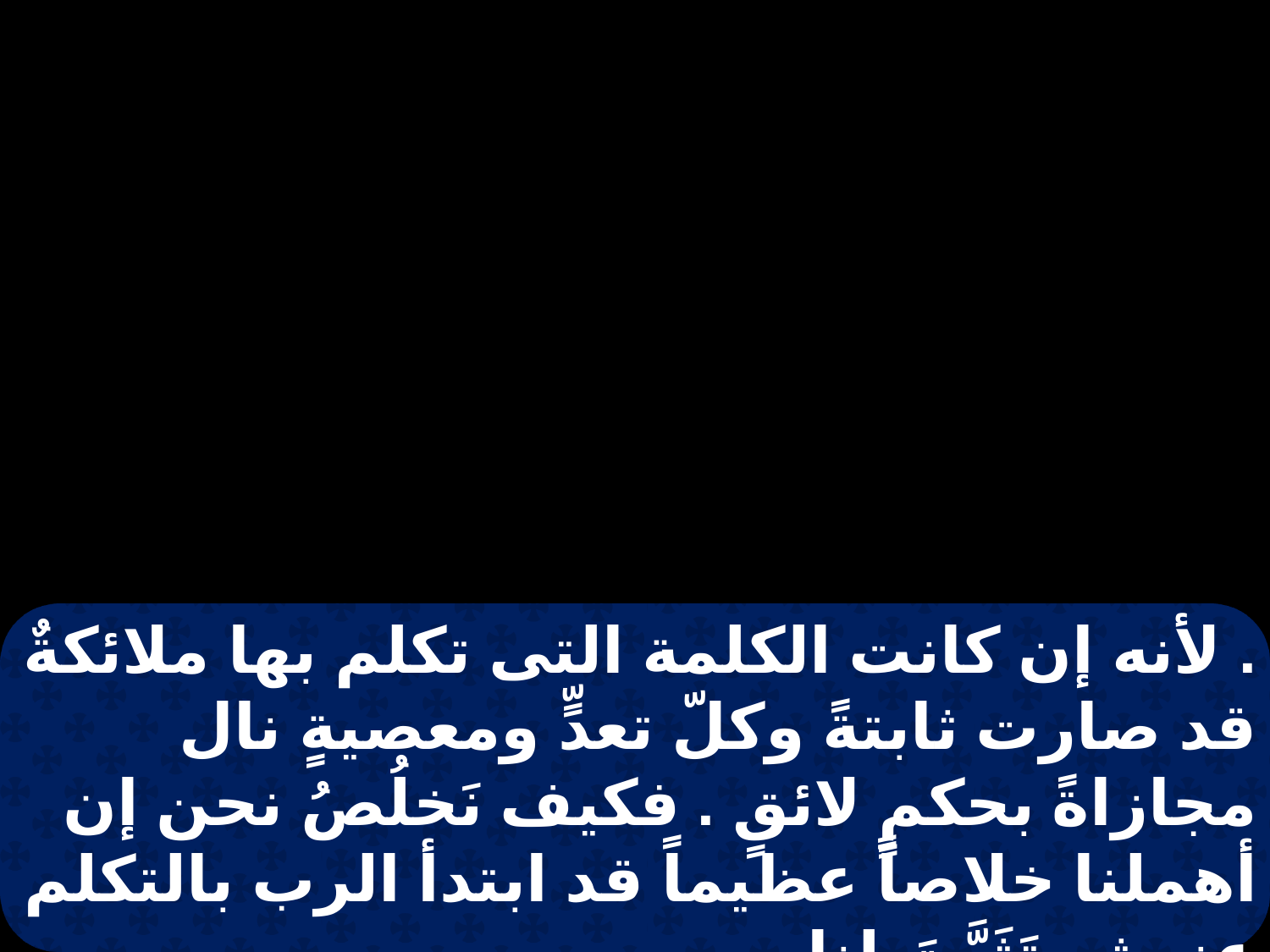

. لأنه إن كانت الكلمة التى تكلم بها ملائكةٌ قد صارت ثابتةً وكلّ تعدٍّ ومعصيةٍ نال مجازاةً بحكمٍ لائقٍ . فكيف نَخلُصُ نحن إن أهملنا خلاصاً عظيماً قد ابتدأ الرب بالتكلم عنه ثم تَثَبَّتَ لنا